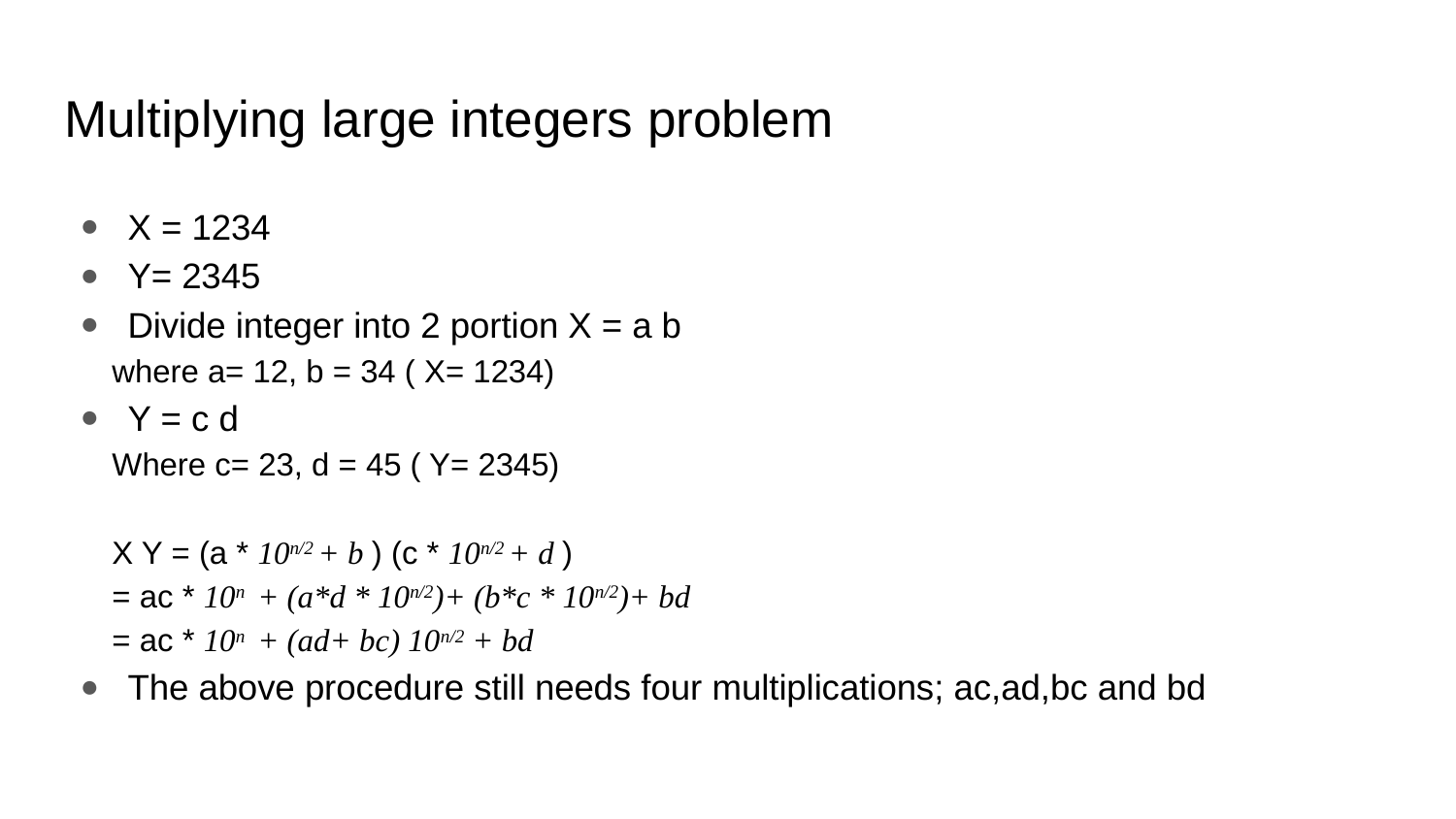

# Multiplying large integers problem
X = 1234
Y= 2345
Divide integer into 2 portion X = a b
where a= 12, b = 34 ( X= 1234)
Y = c d
Where c= 23, d = 45 ( Y= 2345)

X Y = (a * 10n/2 + b ) (c * 10n/2 + d )
	= ac * 10n  + (a*d * 10n/2)+ (b*c * 10n/2)+ bd
	= ac * 10n  + (ad+ bc) 10n/2 + bd
The above procedure still needs four multiplications; ac,ad,bc and bd